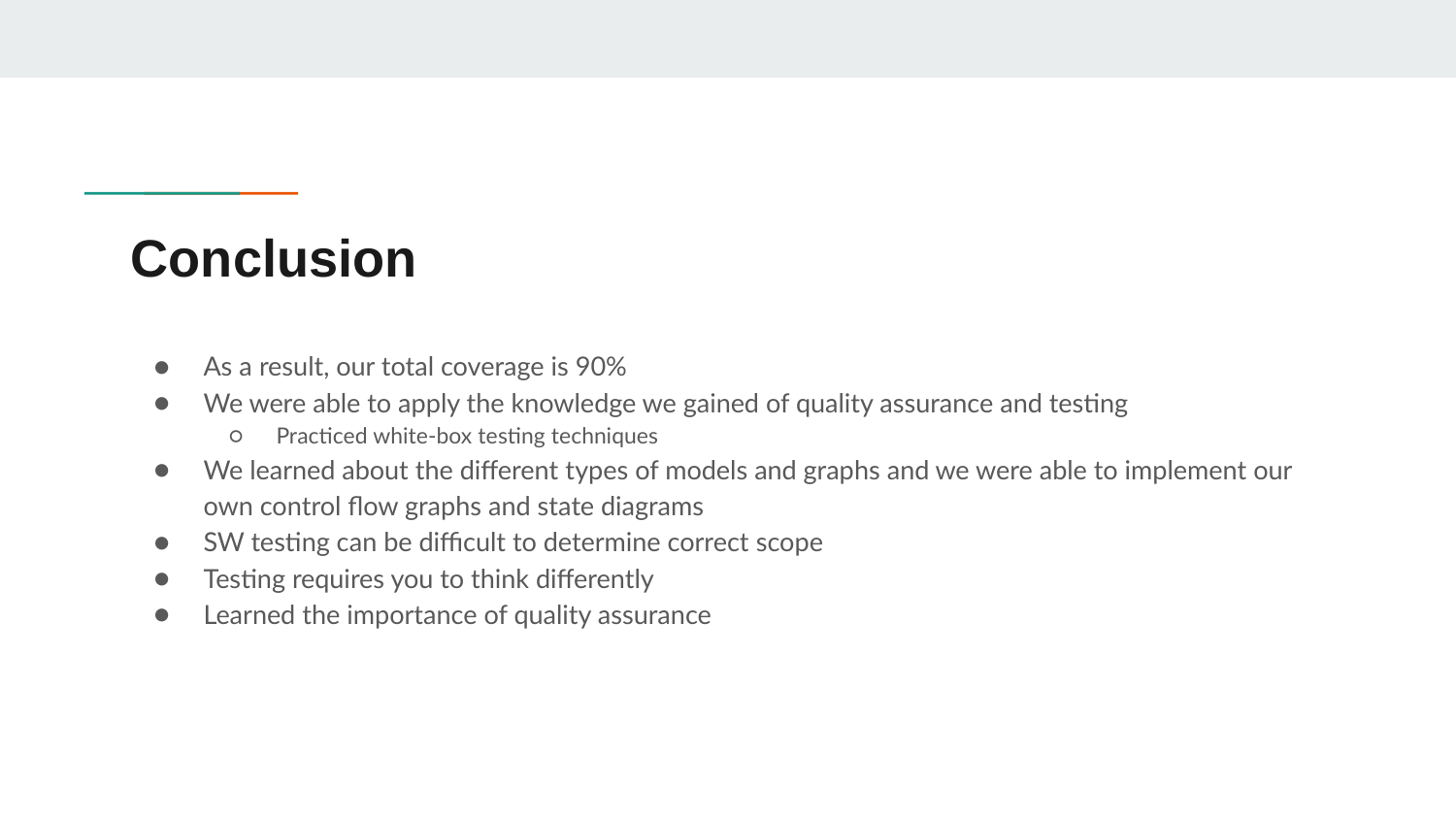

# Conclusion
As a result, our total coverage is 90%
We were able to apply the knowledge we gained of quality assurance and testing
Practiced white-box testing techniques
We learned about the different types of models and graphs and we were able to implement our own control flow graphs and state diagrams
SW testing can be difficult to determine correct scope
Testing requires you to think differently
Learned the importance of quality assurance